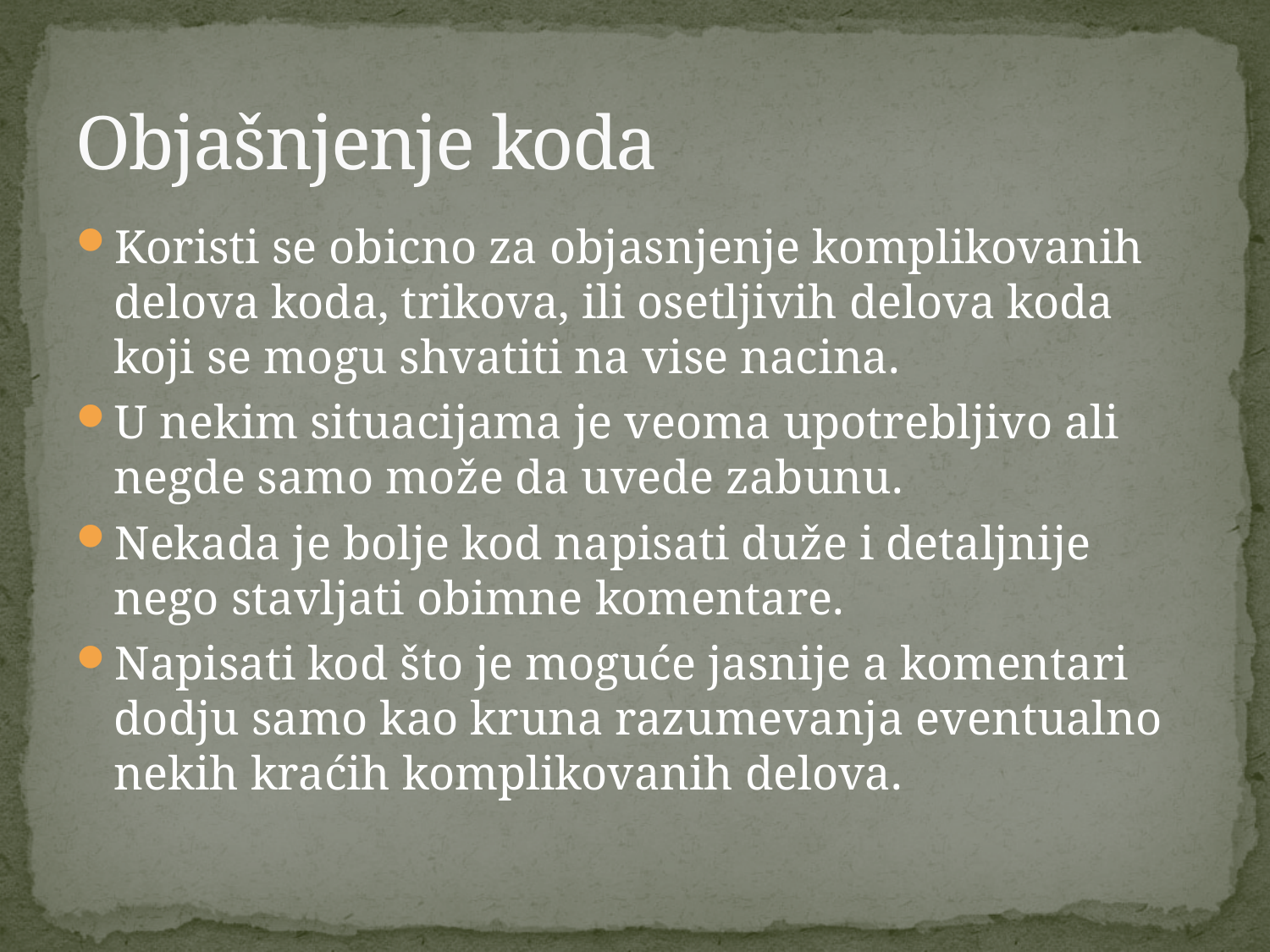

# Objašnjenje koda
Koristi se obicno za objasnjenje komplikovanih delova koda, trikova, ili osetljivih delova koda koji se mogu shvatiti na vise nacina.
U nekim situacijama je veoma upotrebljivo ali negde samo može da uvede zabunu.
Nekada je bolje kod napisati duže i detaljnije nego stavljati obimne komentare.
Napisati kod što je moguće jasnije a komentari dodju samo kao kruna razumevanja eventualno nekih kraćih komplikovanih delova.